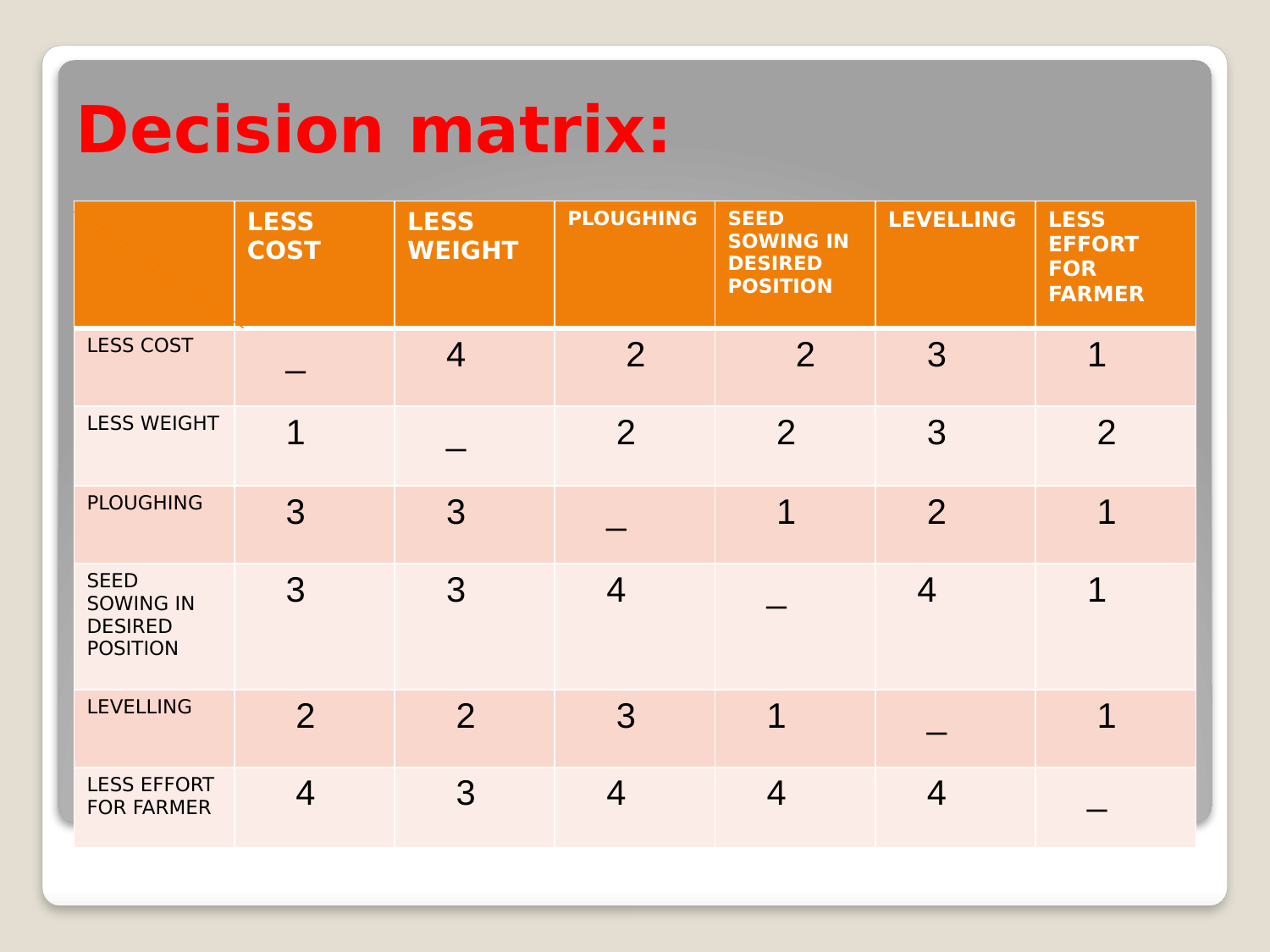

# Decision matrix:
|  | LESS COST | LESS WEIGHT | PLOUGHING | SEED SOWING IN DESIRED POSITION | LEVELLING | LESS EFFORT FOR FARMER |
| --- | --- | --- | --- | --- | --- | --- |
| LESS COST | \_ | 4 | 2 | 2 | 3 | 1 |
| LESS WEIGHT | 1 | \_ | 2 | 2 | 3 | 2 |
| PLOUGHING | 3 | 3 | \_ | 1 | 2 | 1 |
| SEED SOWING IN DESIRED POSITION | 3 | 3 | 4 | \_ | 4 | 1 |
| LEVELLING | 2 | 2 | 3 | 1 | \_ | 1 |
| LESS EFFORT FOR FARMER | 4 | 3 | 4 | 4 | 4 | \_ |